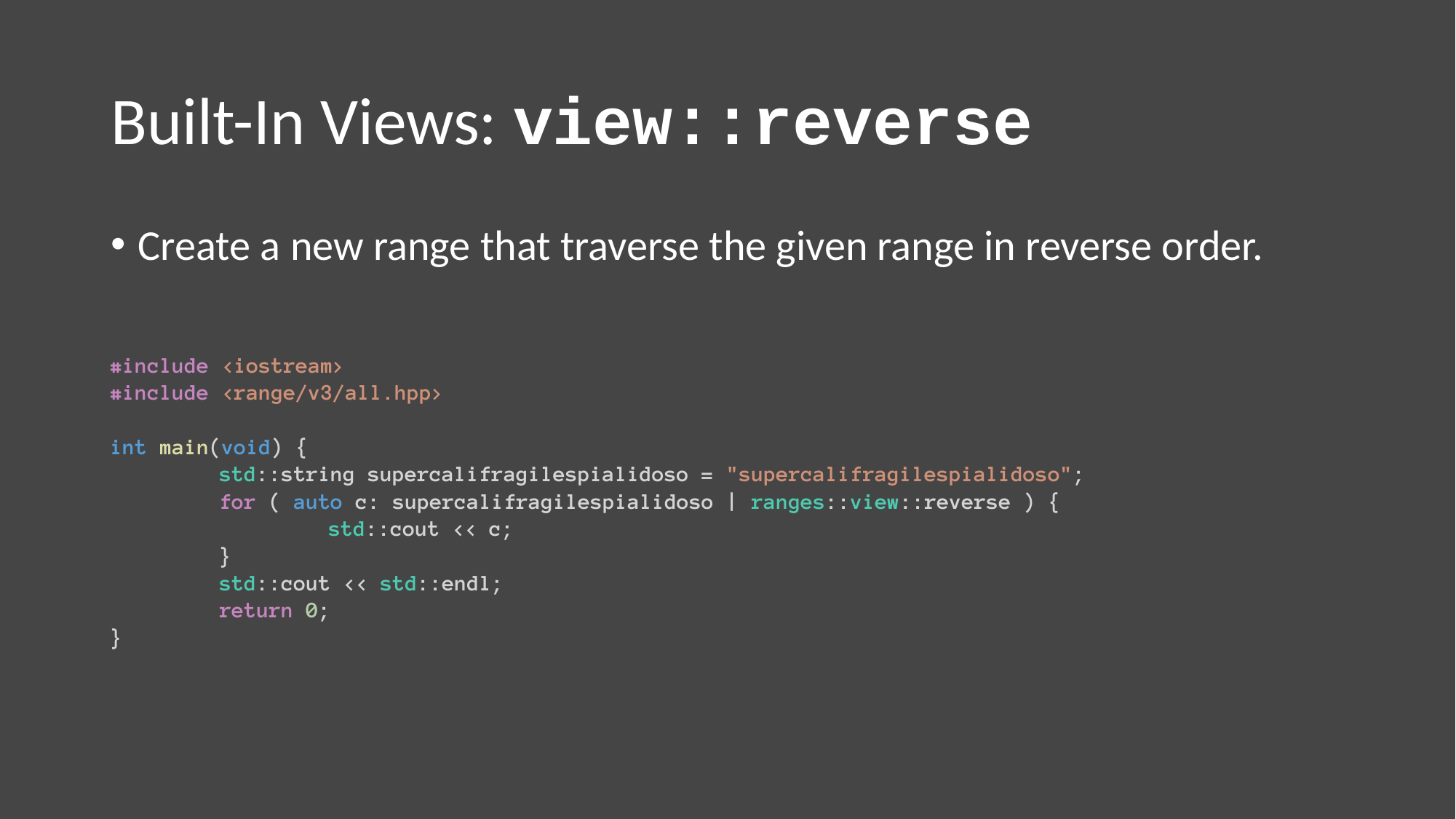

# Built-In Views: view::reverse
Create a new range that traverse the given range in reverse order.

#include <iostream>
#include <range/v3/all.hpp>
int main(void) {
	std::string supercalifragilespialidoso = "supercalifragilespialidoso";
	for ( auto c: supercalifragilespialidoso | ranges::view::reverse ) {
		std::cout << c;
	}
	std::cout << std::endl;
	return 0;
}